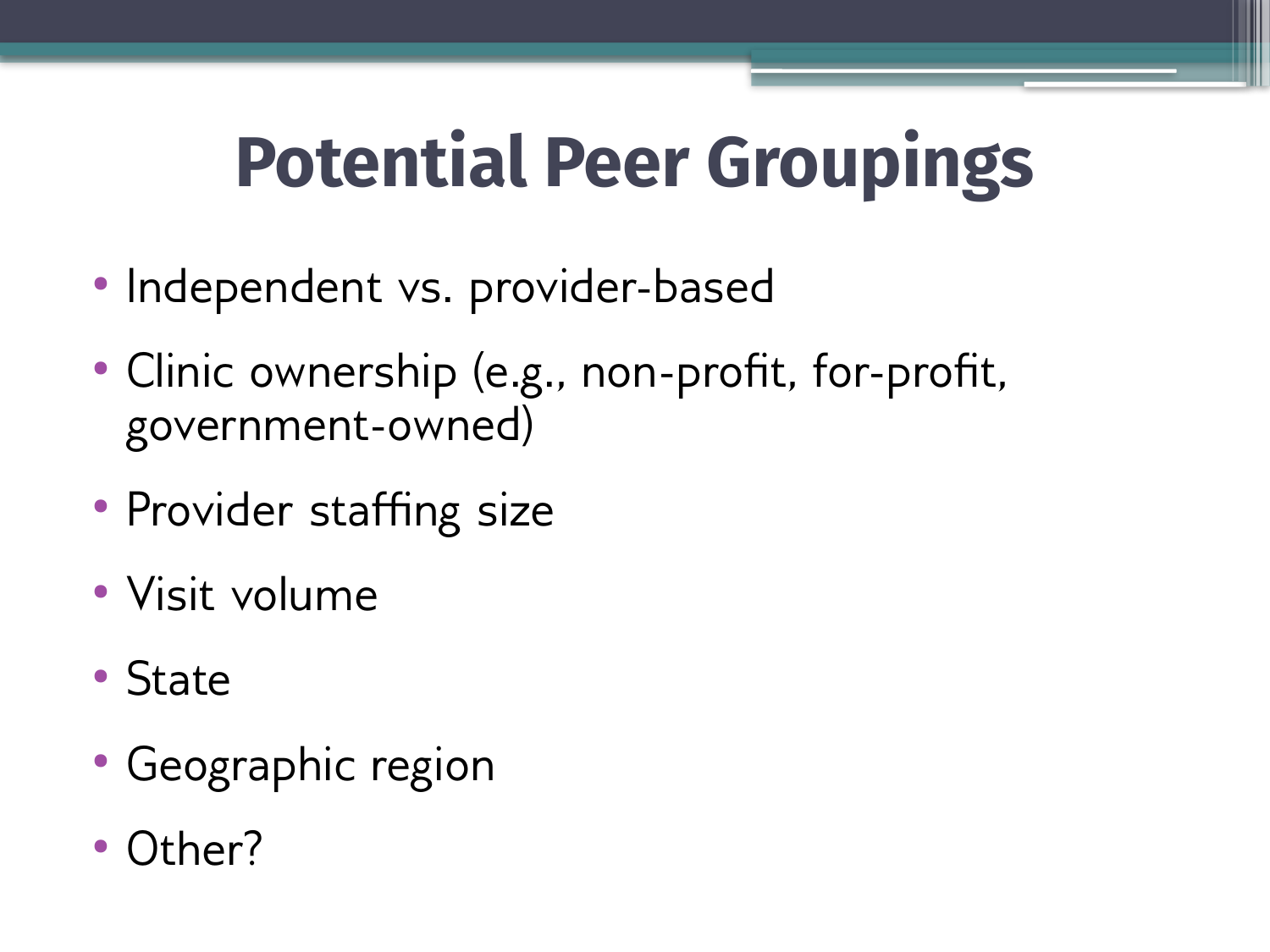

# Potential Peer Groupings
Independent vs. provider-based
Clinic ownership (e.g., non-profit, for-profit, government-owned)
Provider staffing size
Visit volume
State
Geographic region
Other?